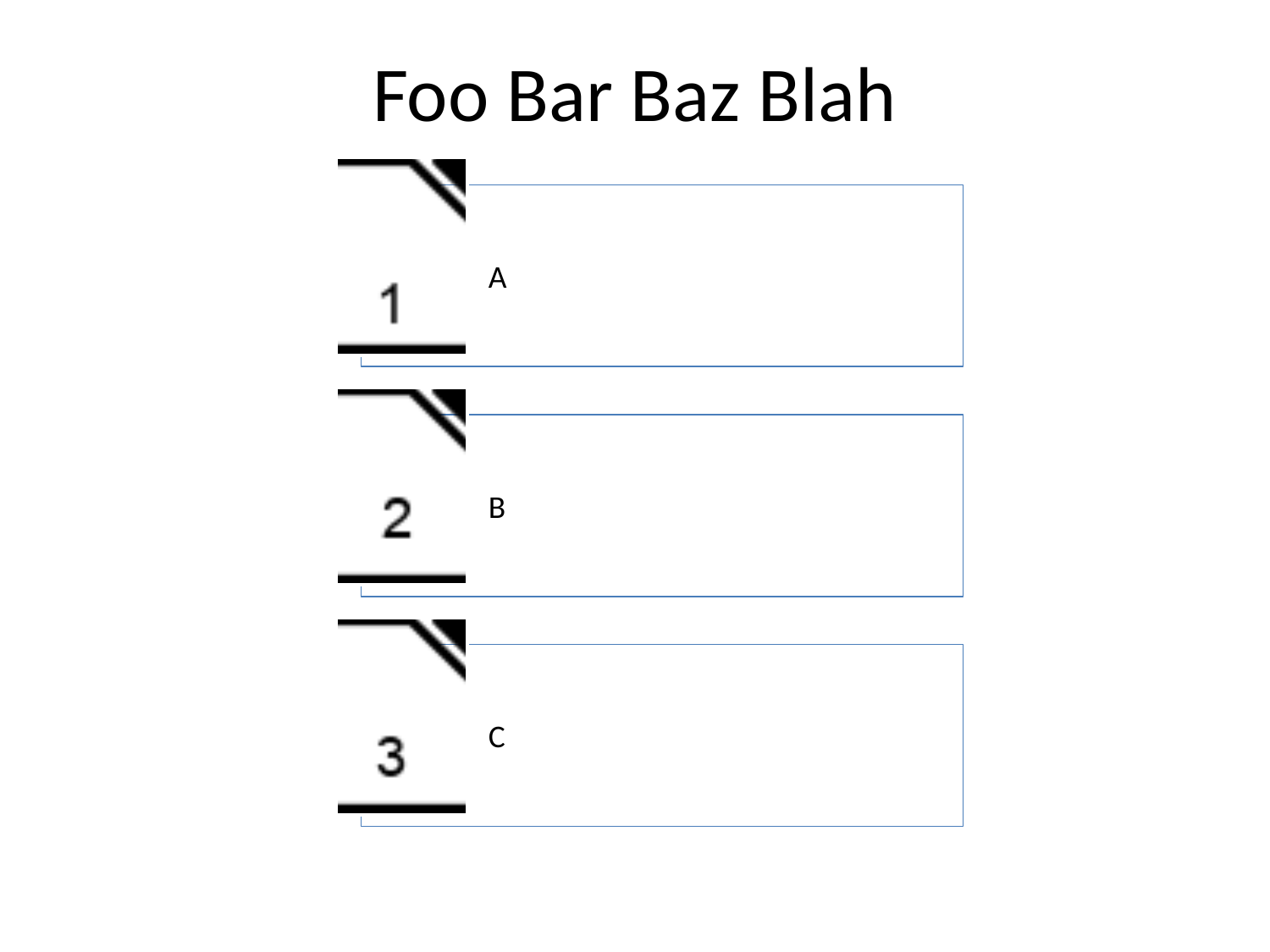

Foo Bar Baz Blah
A
B
C